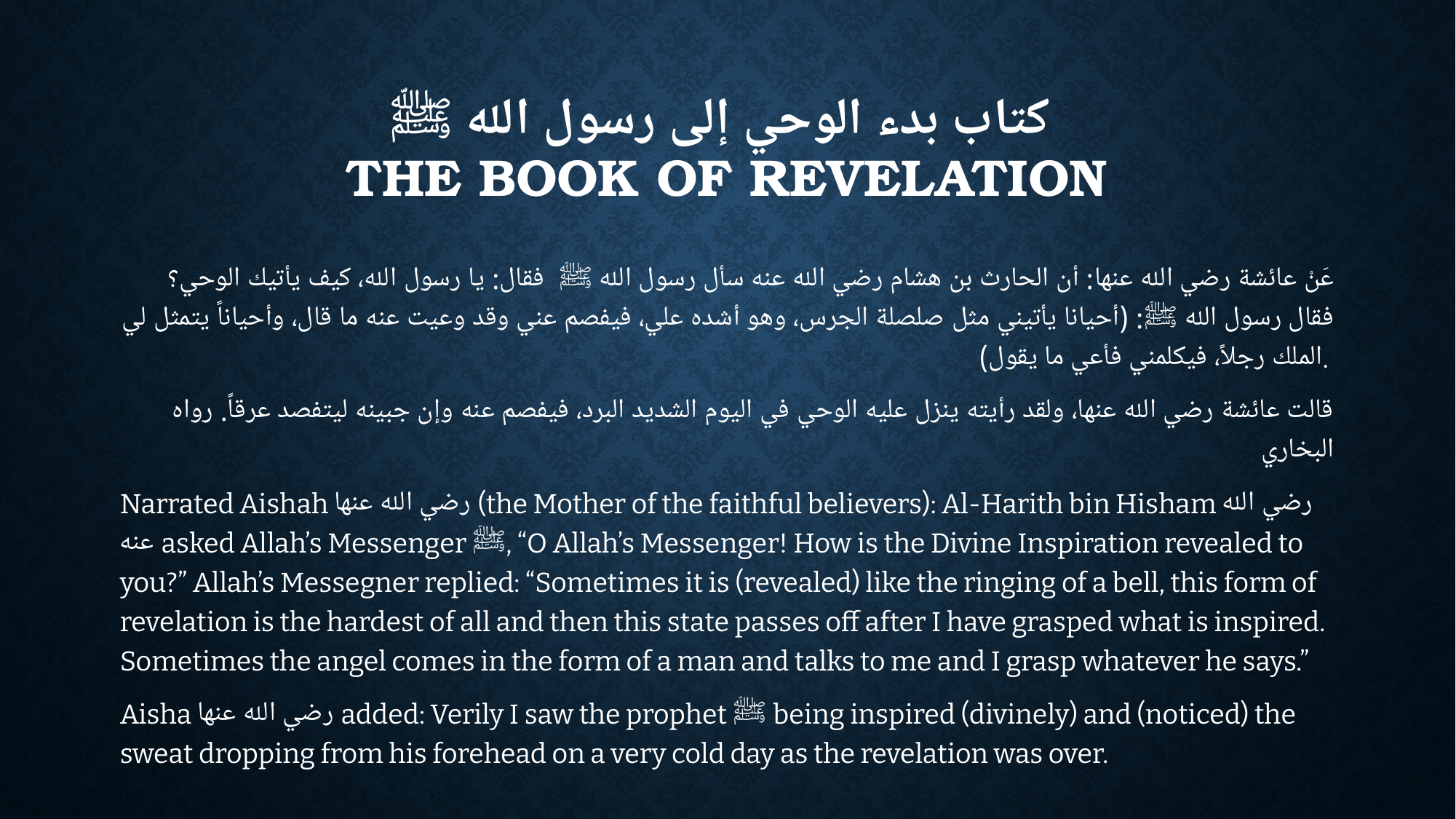

# كتاب بدء الوحي إلى رسول الله ﷺ The book of revelation
عَنْ عائشة رضي الله عنها: أن الحارث بن هشام رضي الله عنه سأل رسول الله ﷺ  فقال: يا رسول الله، كيف يأتيك الوحي؟ فقال رسول الله ﷺ: (أحيانا يأتيني مثل صلصلة الجرس، وهو أشده علي، فيفصم عني وقد وعيت عنه ما قال، وأحياناً يتمثل لي الملك رجلاً، فيكلمني فأعي ما يقول).
قالت عائشة رضي الله عنها، ولقد رأيته ينزل عليه الوحي في اليوم الشديد البرد، فيفصم عنه وإن جبينه ليتفصد عرقاً. رواه البخاري
Narrated Aishah رضي الله عنها (the Mother of the faithful believers): Al-Harith bin Hisham رضي الله عنه asked Allah’s Messenger ﷺ, “O Allah’s Messenger! How is the Divine Inspiration revealed to you?” Allah’s Messegner replied: “Sometimes it is (revealed) like the ringing of a bell, this form of revelation is the hardest of all and then this state passes off after I have grasped what is inspired. Sometimes the angel comes in the form of a man and talks to me and I grasp whatever he says.”
Aisha رضي الله عنها added: Verily I saw the prophet ﷺ being inspired (divinely) and (noticed) the sweat dropping from his forehead on a very cold day as the revelation was over.